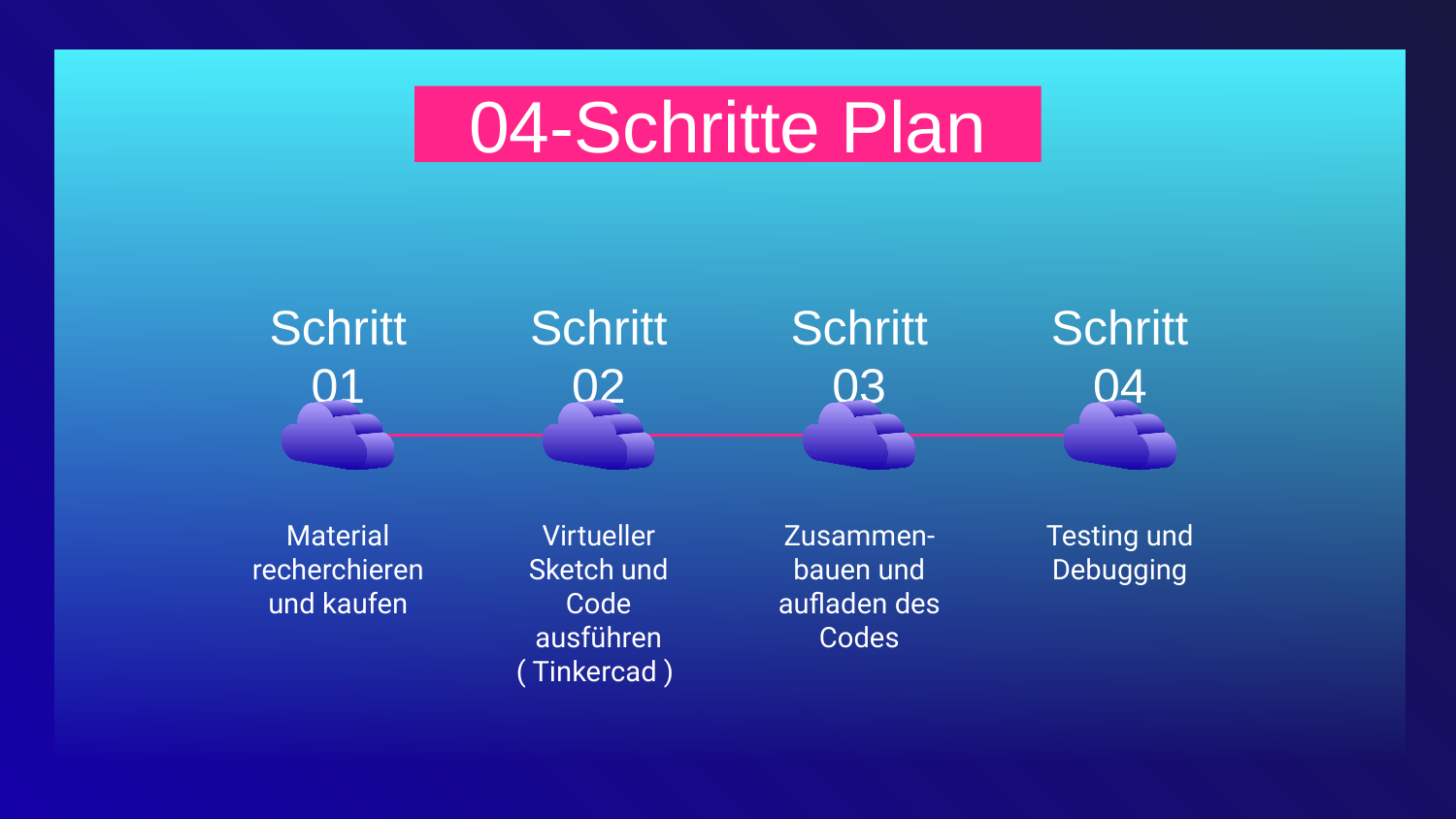

# 04-Schritte Plan
Schritt 01
Schritt 02
Schritt 03
Schritt 04

Material recherchieren und kaufen
Virtueller Sketch und Code ausführen
( Tinkercad )
Zusammen-
bauen und aufladen des Codes
Testing und Debugging